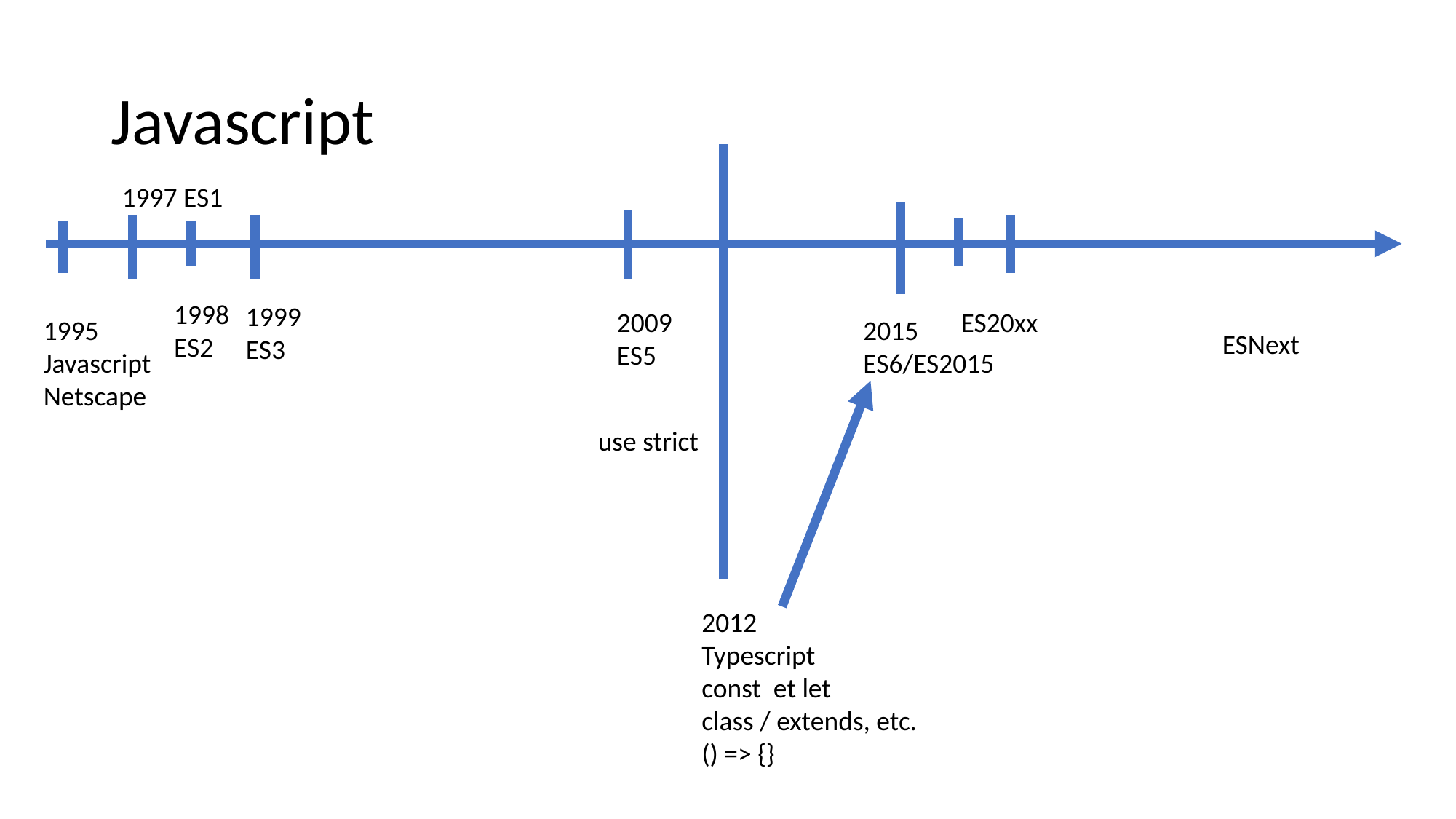

# Javascript
1997 ES1
1998
ES2
1999
ES3
2009
ES5
ES20xx
1995
Javascript
Netscape
2015
ES6/ES2015
ESNext
use strict
2012
Typescript
const  et let
class / extends, etc.
() => {}